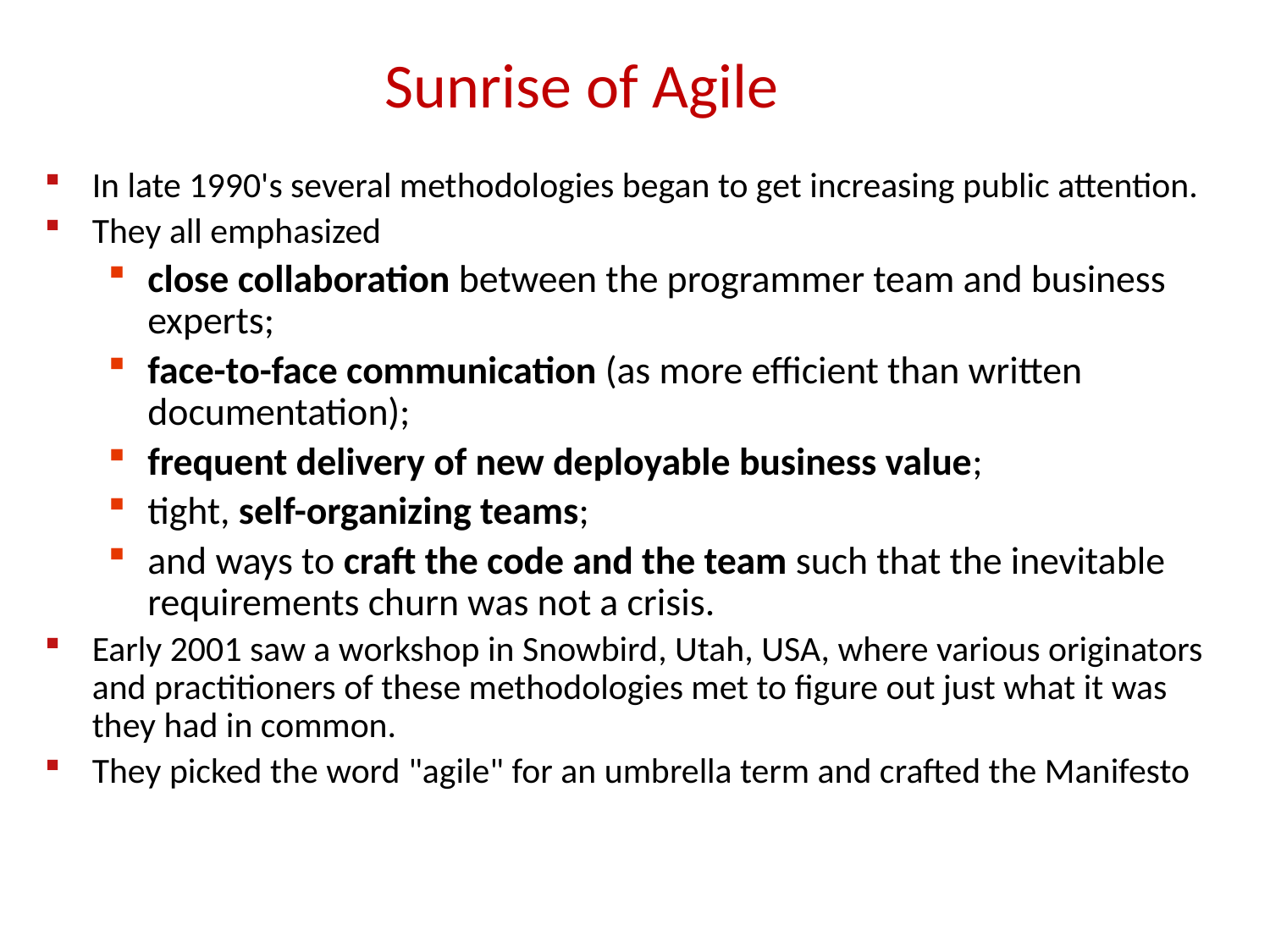

# Sunrise of Agile
In late 1990's several methodologies began to get increasing public attention.
They all emphasized
close collaboration between the programmer team and business experts;
face-to-face communication (as more efficient than written documentation);
frequent delivery of new deployable business value;
tight, self-organizing teams;
and ways to craft the code and the team such that the inevitable requirements churn was not a crisis.
Early 2001 saw a workshop in Snowbird, Utah, USA, where various originators and practitioners of these methodologies met to figure out just what it was they had in common.
They picked the word "agile" for an umbrella term and crafted the Manifesto